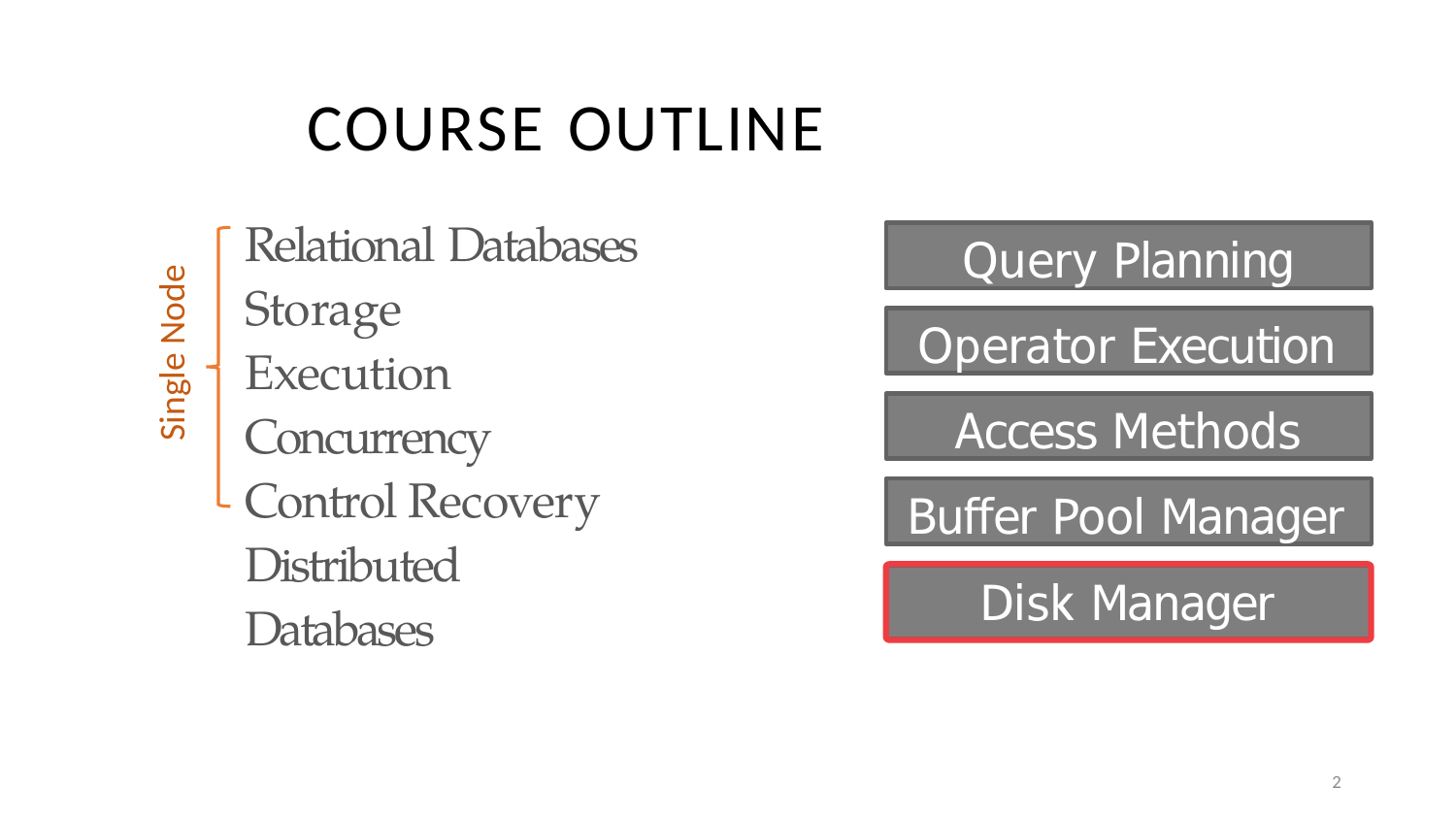

# COURSE OUTLINE
Relational Databases Storage
Execution Concurrency Control Recovery
Distributed Databases
Query Planning

Operator Execution
Single Node
Access Methods
Buffer Pool Manager

Disk Manager
2